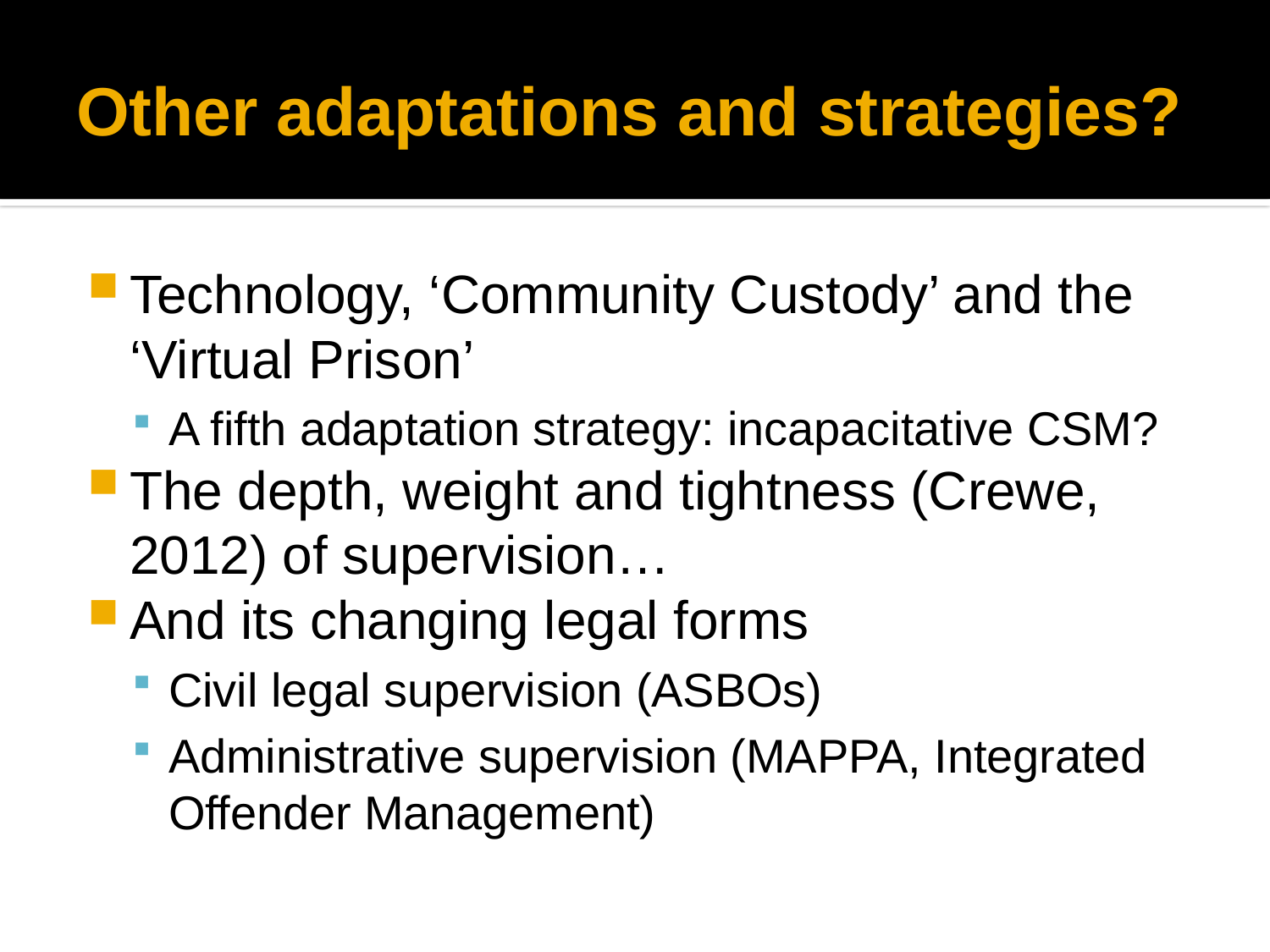

# Other adaptations and strategies?
Technology, ‘Community Custody’ and the ‘Virtual Prison’
A fifth adaptation strategy: incapacitative CSM?
The depth, weight and tightness (Crewe, 2012) of supervision…
And its changing legal forms
Civil legal supervision (ASBOs)
Administrative supervision (MAPPA, Integrated Offender Management)